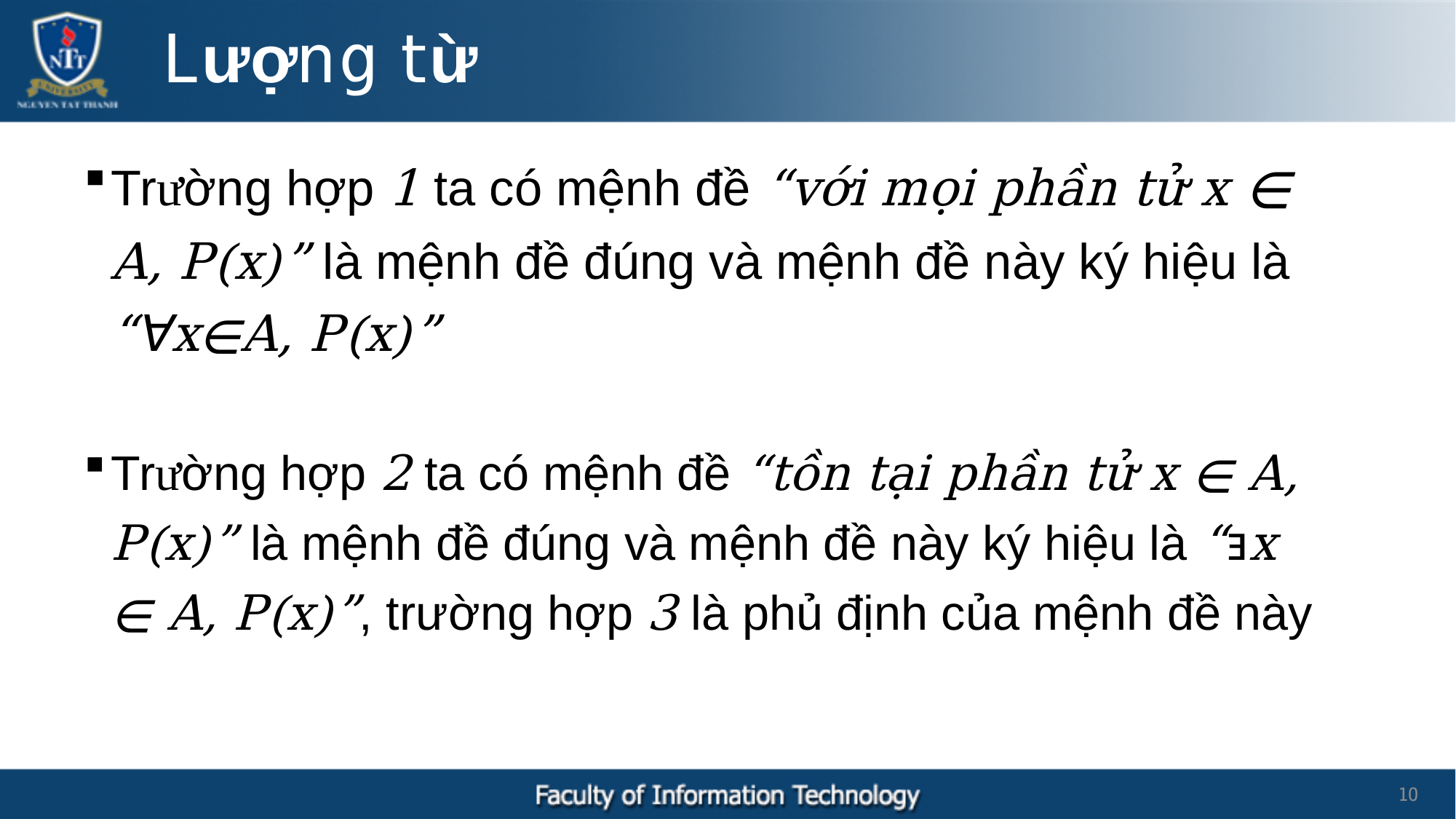

Lượng từ
Trường hợp 1 ta có mệnh đề “với mọi phần tử x ∊ A, P(x)” là mệnh đề đúng và mệnh đề này ký hiệu là “ꓯx∊A, P(x)”
Trường hợp 2 ta có mệnh đề “tồn tại phần tử x ∊ A, P(x)” là mệnh đề đúng và mệnh đề này ký hiệu là “ⱻx ∊ A, P(x)”, trường hợp 3 là phủ định của mệnh đề này
10